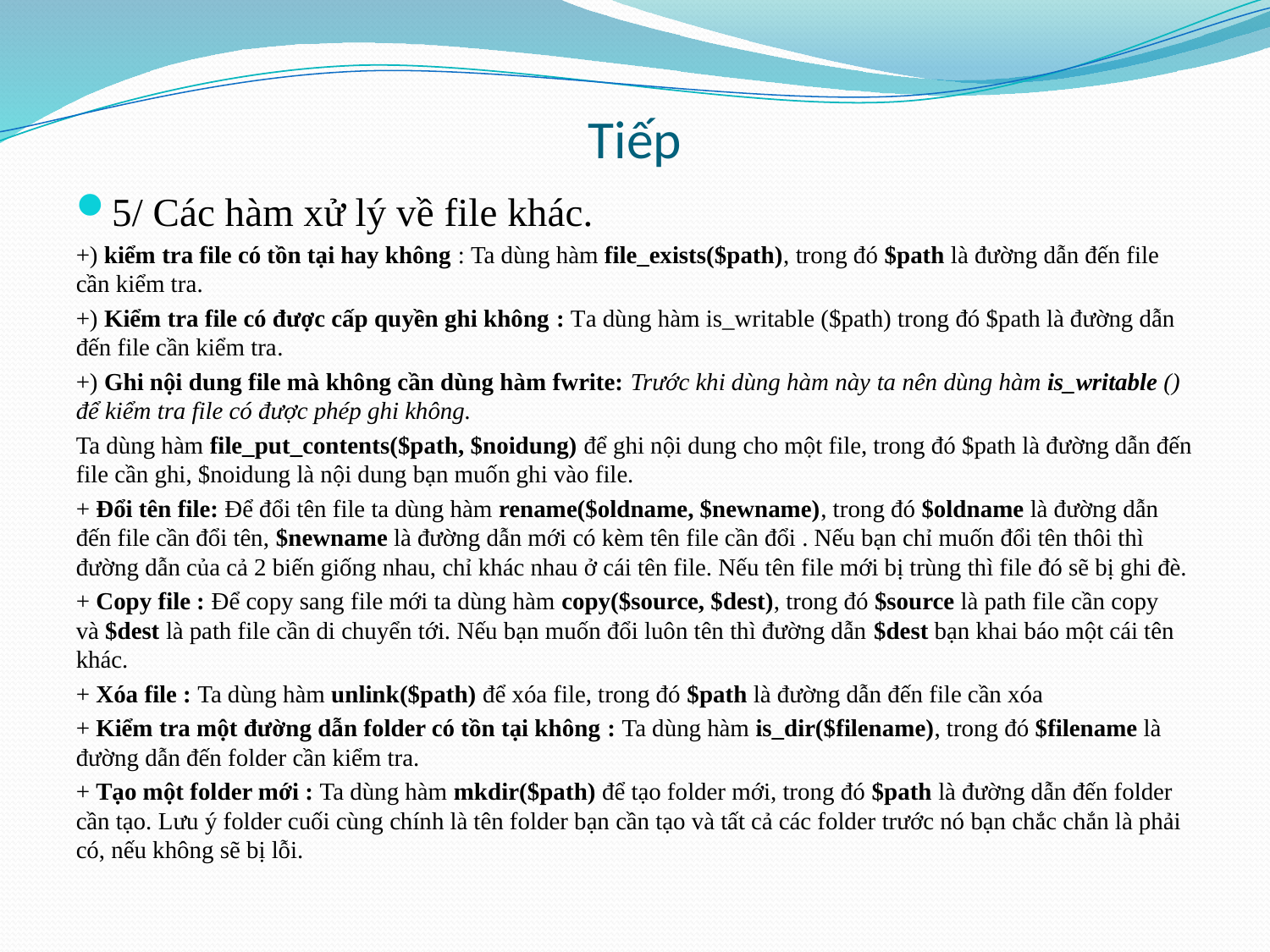

# Tiếp
5/ Các hàm xử lý về file khác.
+) kiểm tra file có tồn tại hay không : Ta dùng hàm file_exists($path), trong đó $path là đường dẫn đến file cần kiểm tra.
+) Kiểm tra file có được cấp quyền ghi không : Ta dùng hàm is_writable ($path) trong đó $path là đường dẫn đến file cần kiểm tra.
+) Ghi nội dung file mà không cần dùng hàm fwrite: Trước khi dùng hàm này ta nên dùng hàm is_writable () để kiểm tra file có được phép ghi không.
Ta dùng hàm file_put_contents($path, $noidung) để ghi nội dung cho một file, trong đó $path là đường dẫn đến file cần ghi, $noidung là nội dung bạn muốn ghi vào file.
+ Đổi tên file: Để đổi tên file ta dùng hàm rename($oldname, $newname), trong đó $oldname là đường dẫn đến file cần đổi tên, $newname là đường dẫn mới có kèm tên file cần đổi . Nếu bạn chỉ muốn đổi tên thôi thì đường dẫn của cả 2 biến giống nhau, chỉ khác nhau ở cái tên file. Nếu tên file mới bị trùng thì file đó sẽ bị ghi đè.
+ Copy file : Để copy sang file mới ta dùng hàm copy($source, $dest), trong đó $source là path file cần copy và $dest là path file cần di chuyển tới. Nếu bạn muốn đổi luôn tên thì đường dẫn $dest bạn khai báo một cái tên khác.
+ Xóa file : Ta dùng hàm unlink($path) để xóa file, trong đó $path là đường dẫn đến file cần xóa
+ Kiểm tra một đường dẫn folder có tồn tại không : Ta dùng hàm is_dir($filename), trong đó $filename là đường dẫn đến folder cần kiểm tra.
+ Tạo một folder mới : Ta dùng hàm mkdir($path) để tạo folder mới, trong đó $path là đường dẫn đến folder cần tạo. Lưu ý folder cuối cùng chính là tên folder bạn cần tạo và tất cả các folder trước nó bạn chắc chắn là phải có, nếu không sẽ bị lỗi.